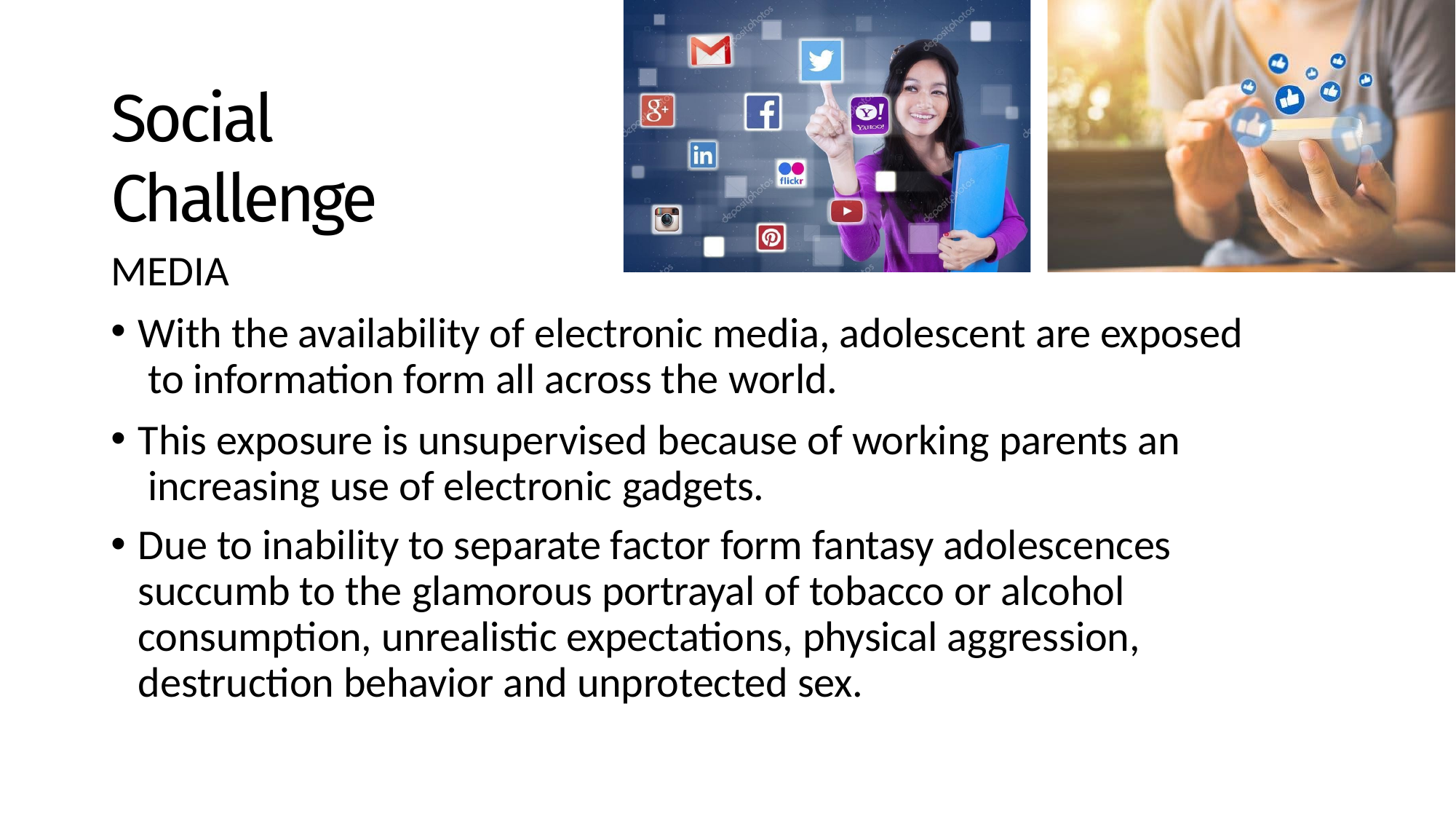

# Social Challenge
MEDIA
With the availability of electronic media, adolescent are exposed  to information form all across the world.
This exposure is unsupervised because of working parents an  increasing use of electronic gadgets.
Due to inability to separate factor form fantasy adolescences  succumb to the glamorous portrayal of tobacco or alcohol  consumption, unrealistic expectations, physical aggression,  destruction behavior and unprotected sex.